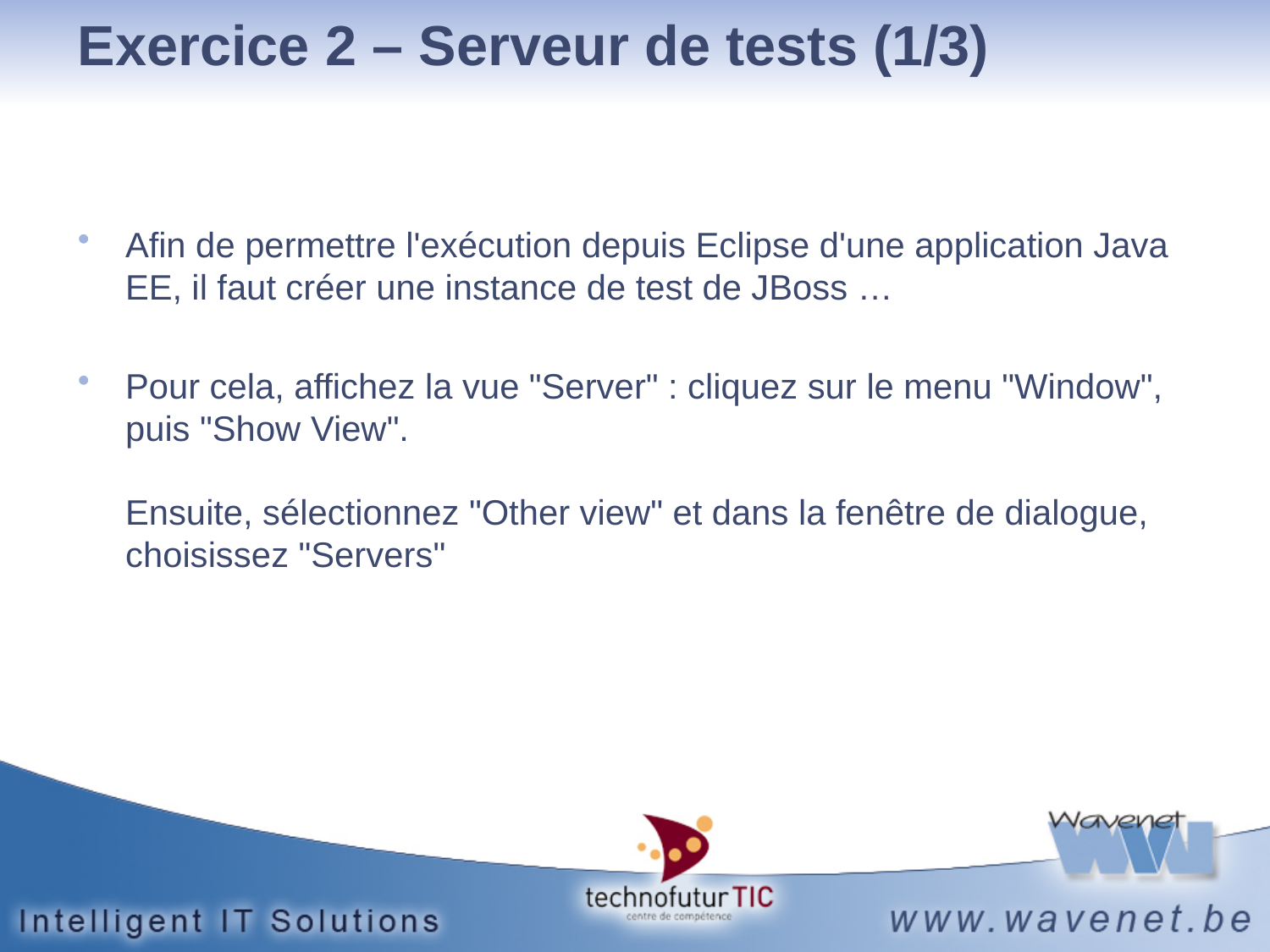

# Exercice 2 – Serveur de tests (1/3)
Afin de permettre l'exécution depuis Eclipse d'une application Java EE, il faut créer une instance de test de JBoss …

Pour cela, affichez la vue "Server" : cliquez sur le menu "Window", puis "Show View".

	Ensuite, sélectionnez "Other view" et dans la fenêtre de dialogue, choisissez "Servers"